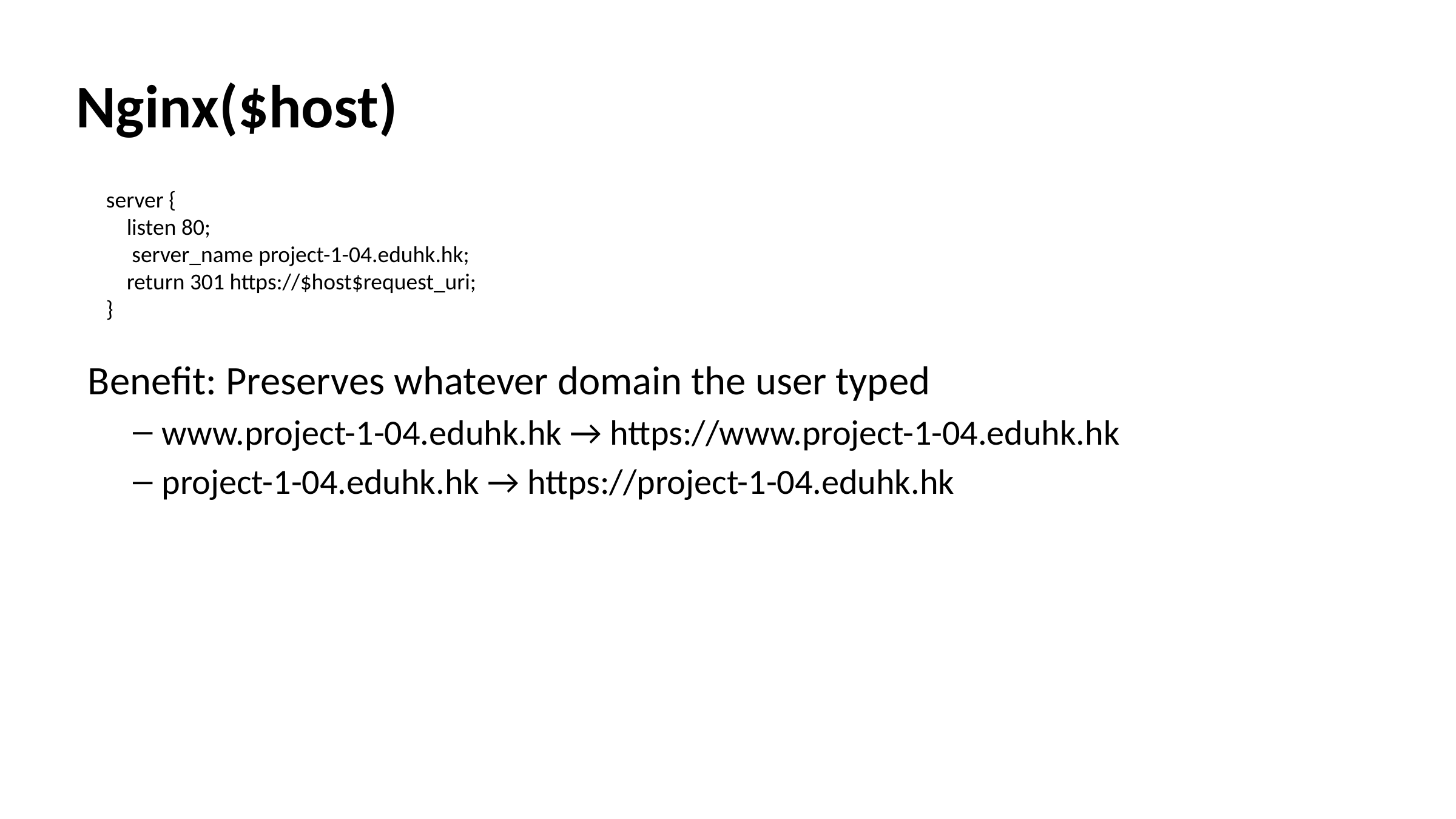

Nginx($host)
server {
    listen 80;
     server_name project-1-04.eduhk.hk;
    return 301 https://$host$request_uri;
}
Benefit: Preserves whatever domain the user typed
www.project-1-04.eduhk.hk → https://www.project-1-04.eduhk.hk
project-1-04.eduhk.hk → https://project-1-04.eduhk.hk